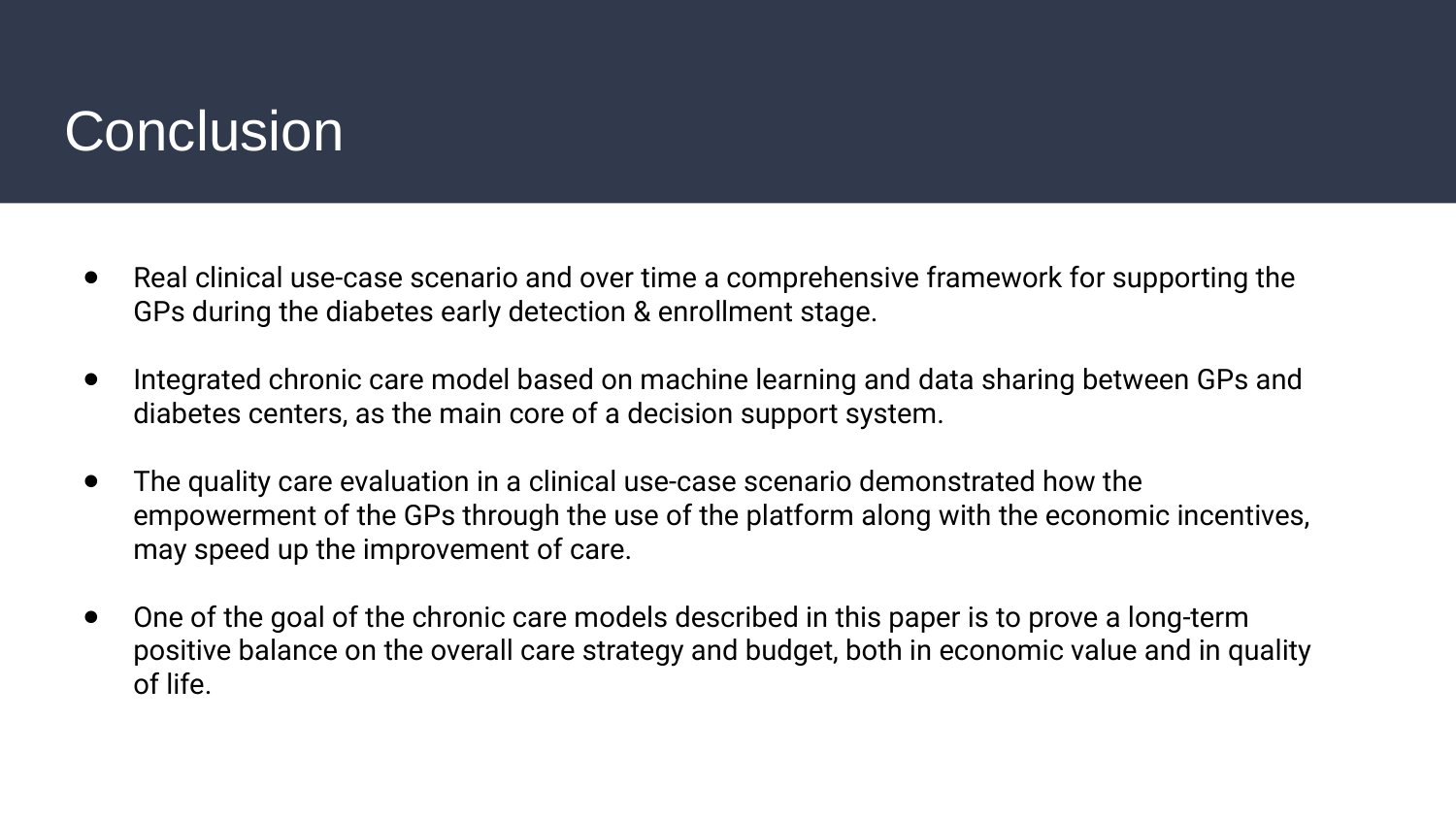

# Conclusion
Real clinical use-case scenario and over time a comprehensive framework for supporting the GPs during the diabetes early detection & enrollment stage.

Integrated chronic care model based on machine learning and data sharing between GPs and diabetes centers, as the main core of a decision support system.

The quality care evaluation in a clinical use-case scenario demonstrated how the empowerment of the GPs through the use of the platform along with the economic incentives, may speed up the improvement of care.

One of the goal of the chronic care models described in this paper is to prove a long-term positive balance on the overall care strategy and budget, both in economic value and in quality of life.